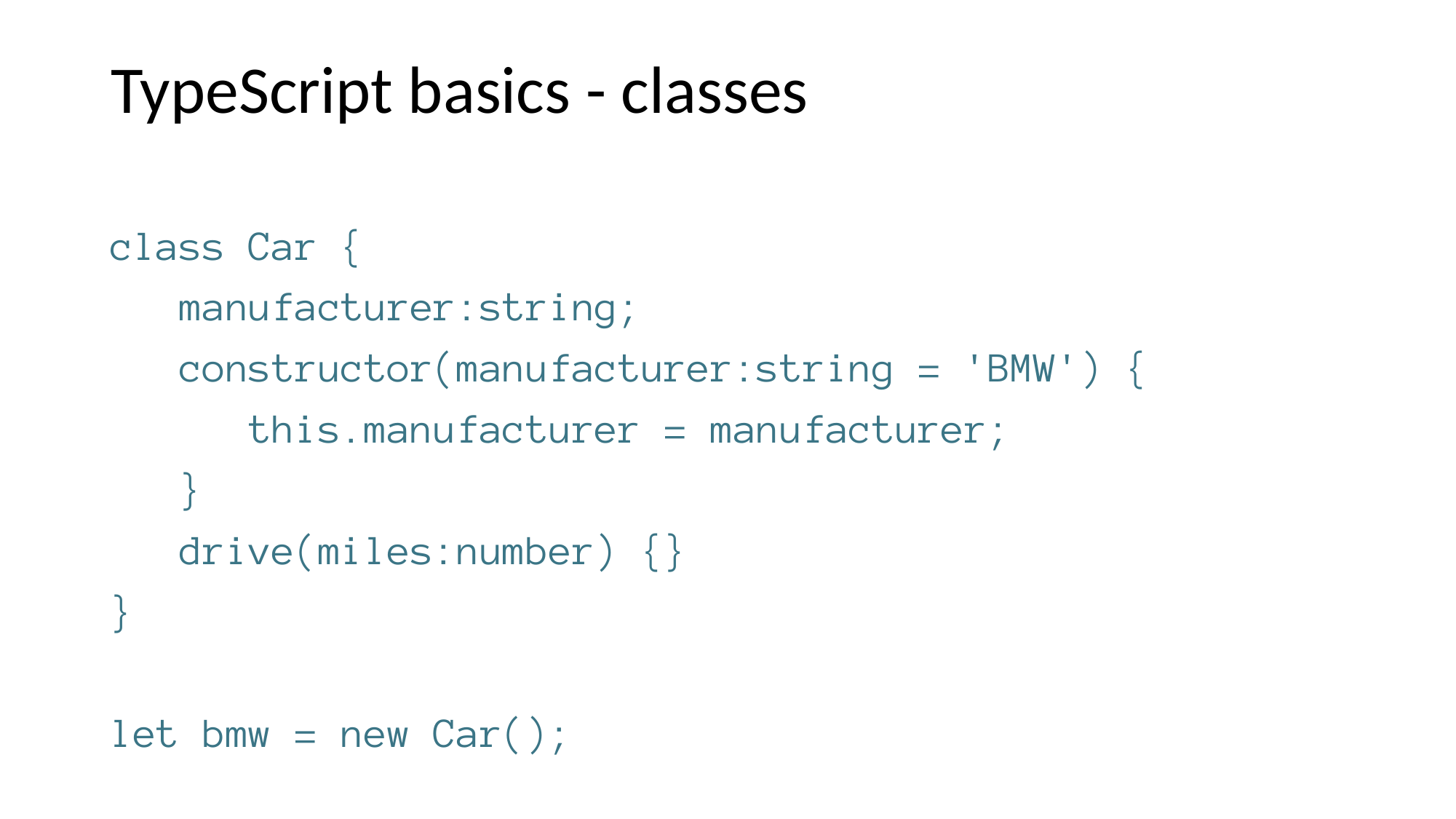

# TypeScript basics - classes
class Car {
   manufacturer:string;
   constructor(manufacturer:string = 'BMW') {
      this.manufacturer = manufacturer;
   }
   drive(miles:number) {}
}

let bmw = new Car();